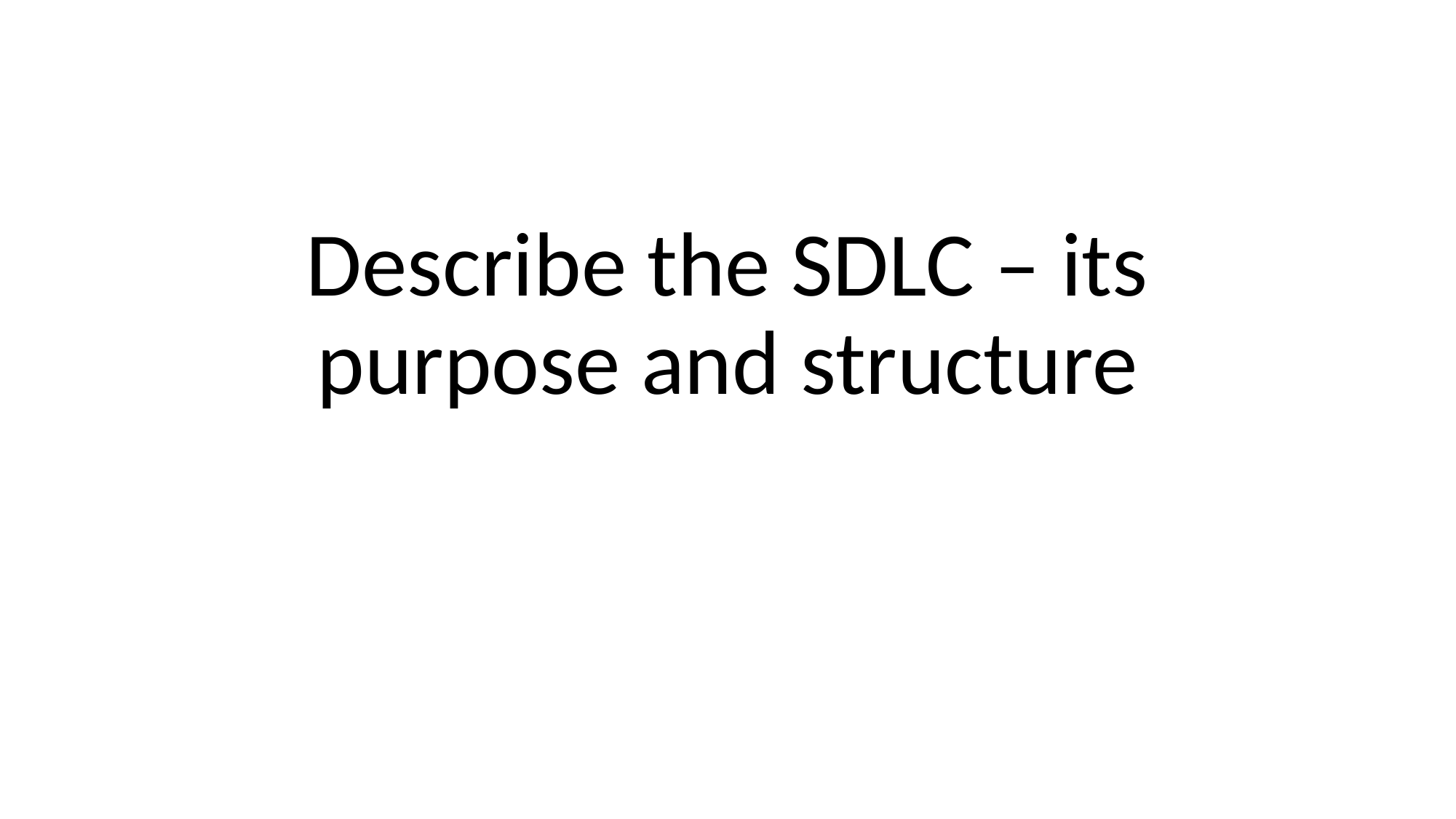

# Describe the SDLC – its purpose and structure